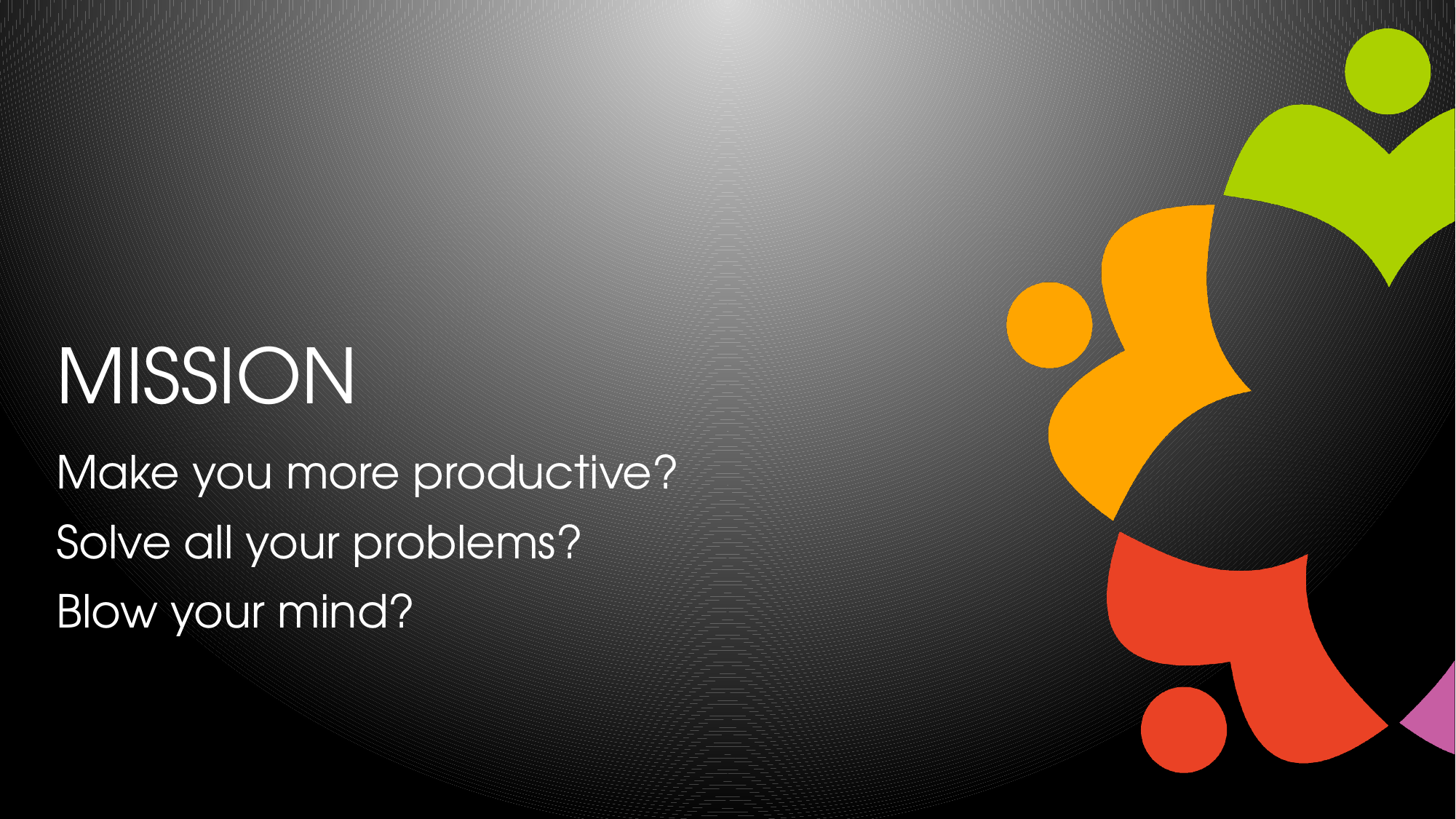

# Mission
Make you more productive?
Solve all your problems?
Blow your mind?